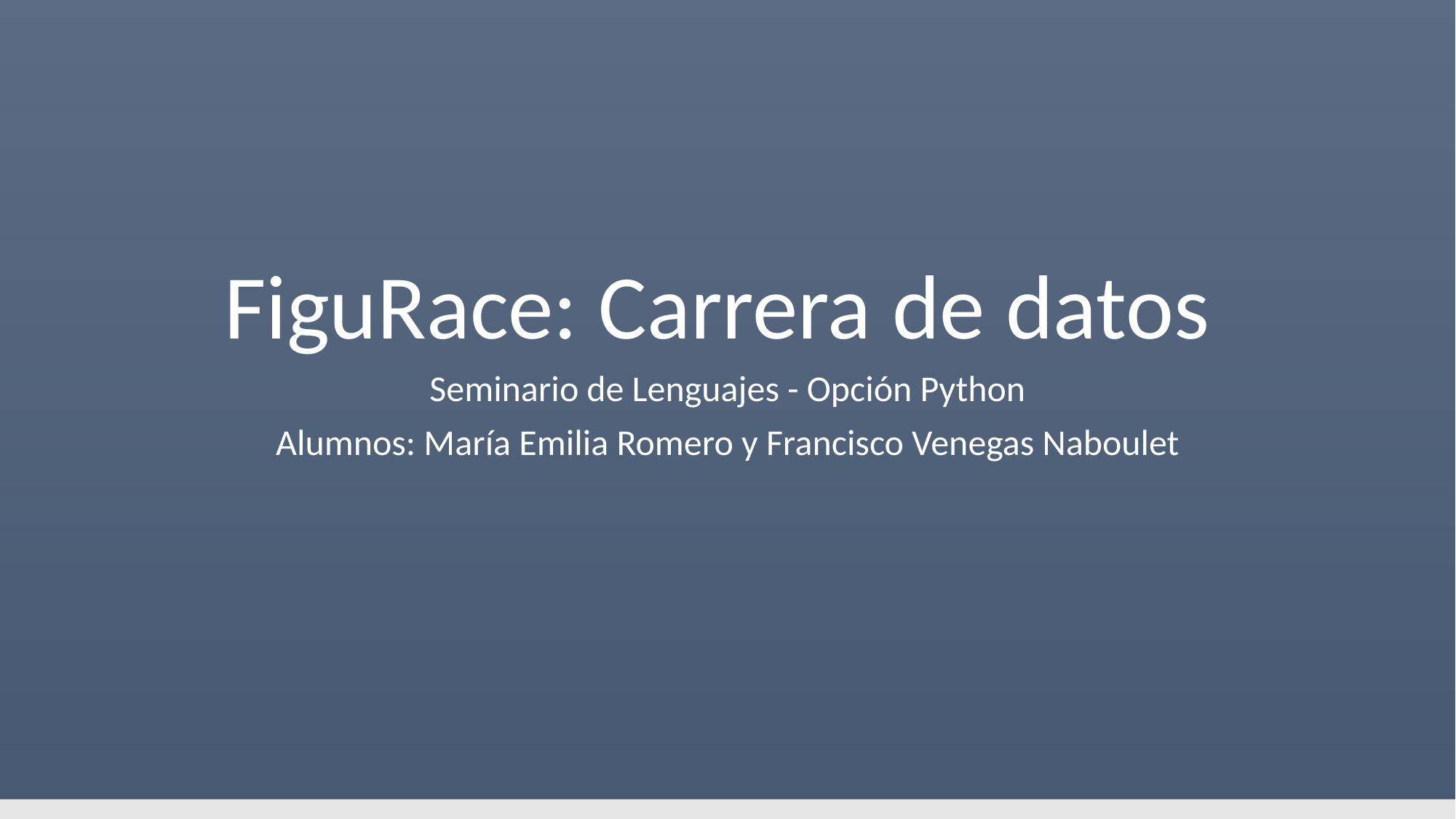

# FiguRace: Carrera de datos
Seminario de Lenguajes - Opción Python
Alumnos: María Emilia Romero y Francisco Venegas Naboulet